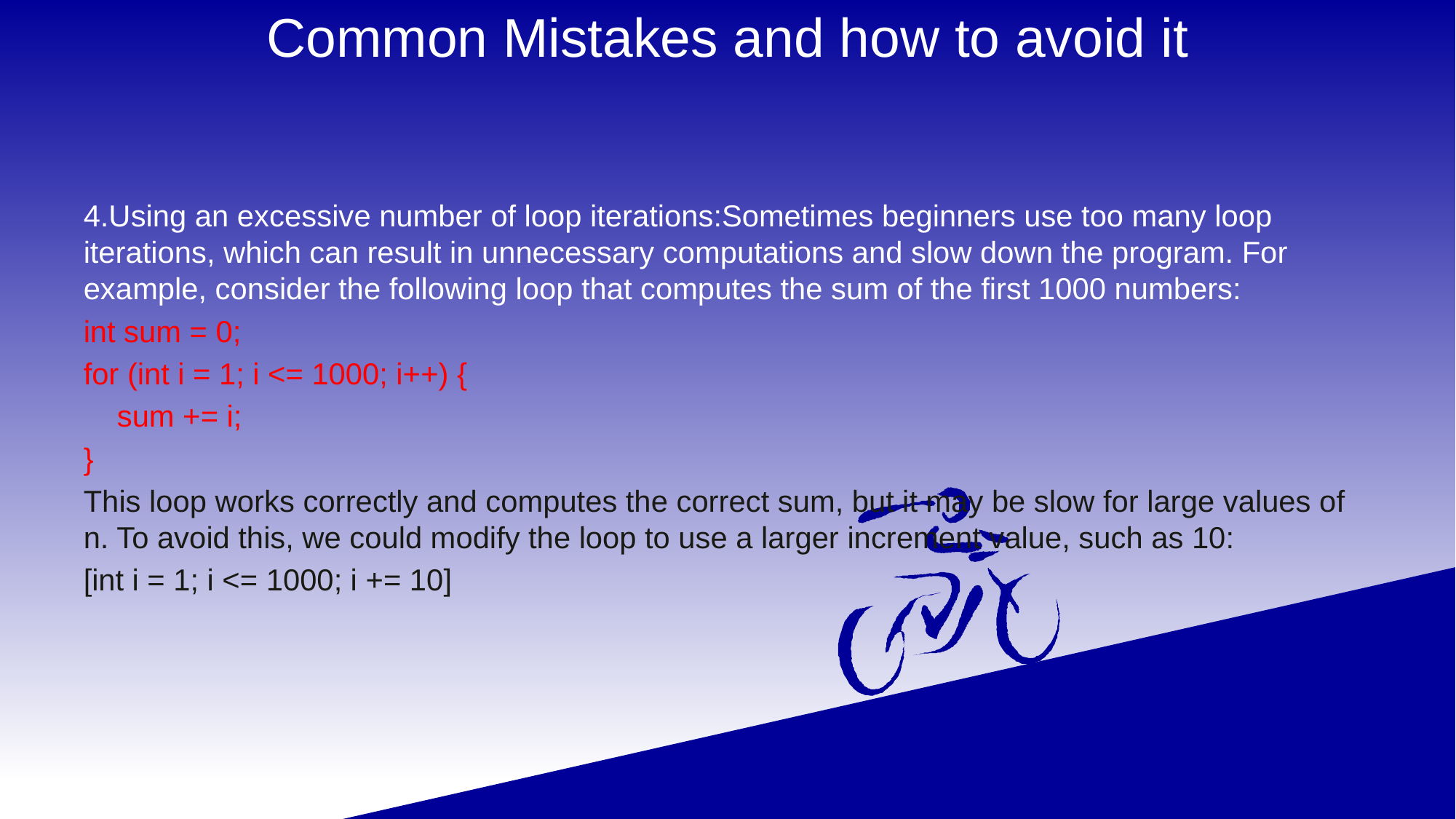

# Common Mistakes and how to avoid it
4.Using an excessive number of loop iterations:Sometimes beginners use too many loop iterations, which can result in unnecessary computations and slow down the program. For example, consider the following loop that computes the sum of the first 1000 numbers:
int sum = 0;
for (int i = 1; i <= 1000; i++) {
    sum += i;
}
This loop works correctly and computes the correct sum, but it may be slow for large values of n. To avoid this, we could modify the loop to use a larger increment value, such as 10:
[int i = 1; i <= 1000; i += 10]